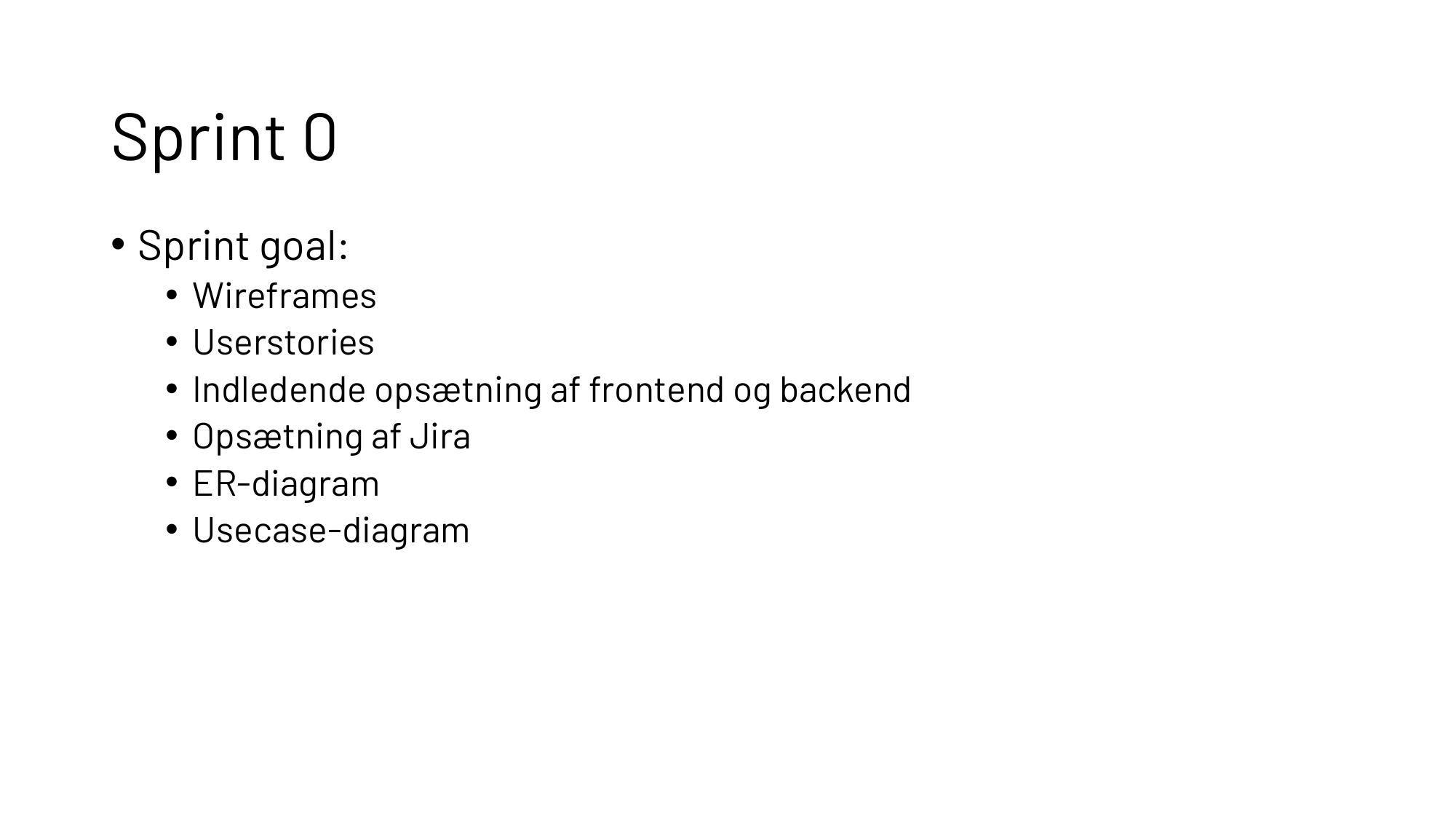

# Sprint 0
Sprint goal:
Wireframes
Userstories
Indledende opsætning af frontend og backend
Opsætning af Jira
ER-diagram
Usecase-diagram